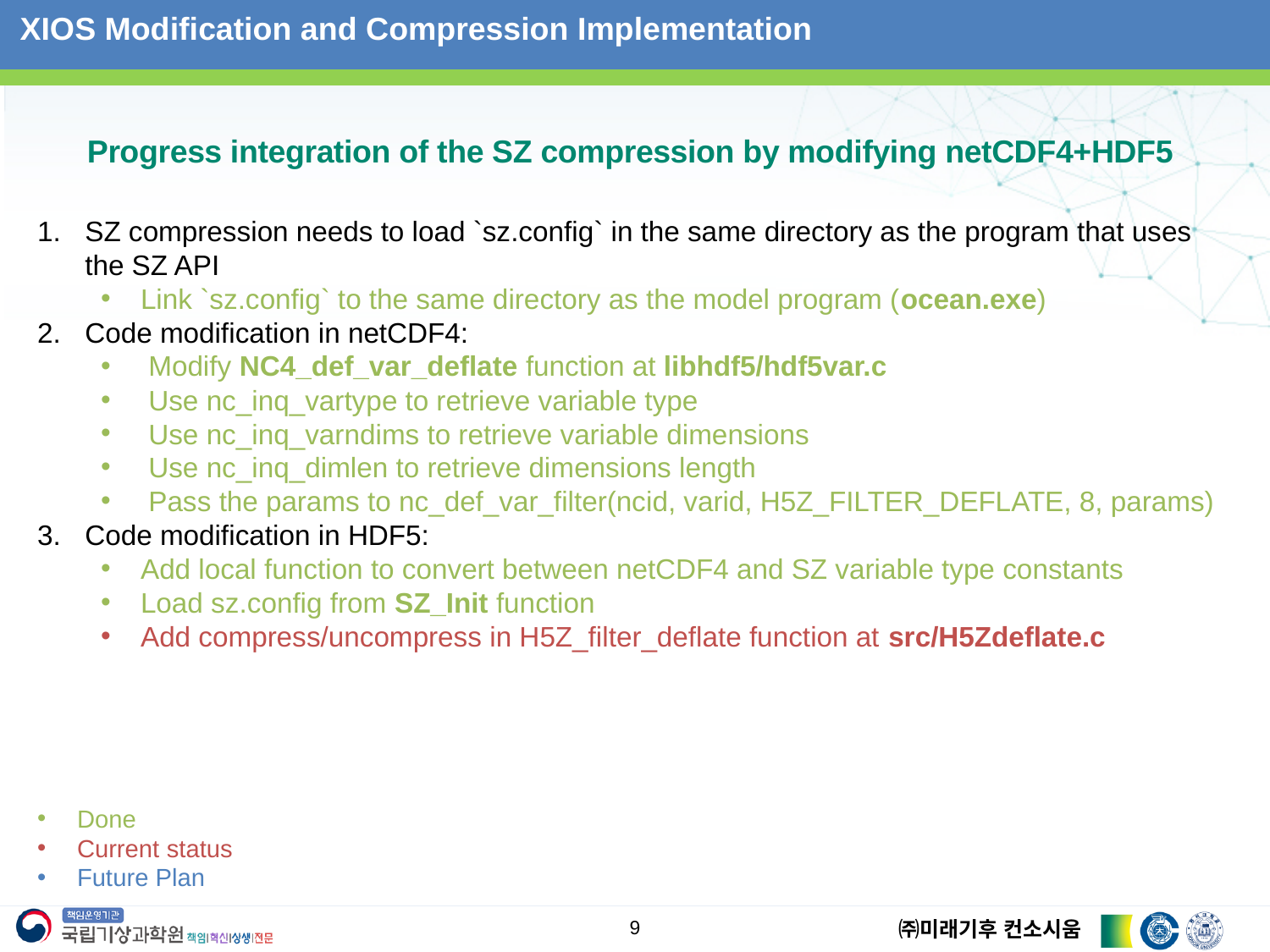

XIOS Modification and Compression Implementation

# Progress integration of the SZ compression by modifying netCDF4+HDF5
SZ compression needs to load `sz.config` in the same directory as the program that uses the SZ API
Link `sz.config` to the same directory as the model program (ocean.exe)
Code modification in netCDF4:
Modify NC4_def_var_deflate function at libhdf5/hdf5var.c
Use nc_inq_vartype to retrieve variable type
Use nc_inq_varndims to retrieve variable dimensions
Use nc_inq_dimlen to retrieve dimensions length
Pass the params to nc_def_var_filter(ncid, varid, H5Z_FILTER_DEFLATE, 8, params)
Code modification in HDF5:
Add local function to convert between netCDF4 and SZ variable type constants
Load sz.config from SZ_Init function
Add compress/uncompress in H5Z_filter_deflate function at src/H5Zdeflate.c
Done
Current status
Future Plan